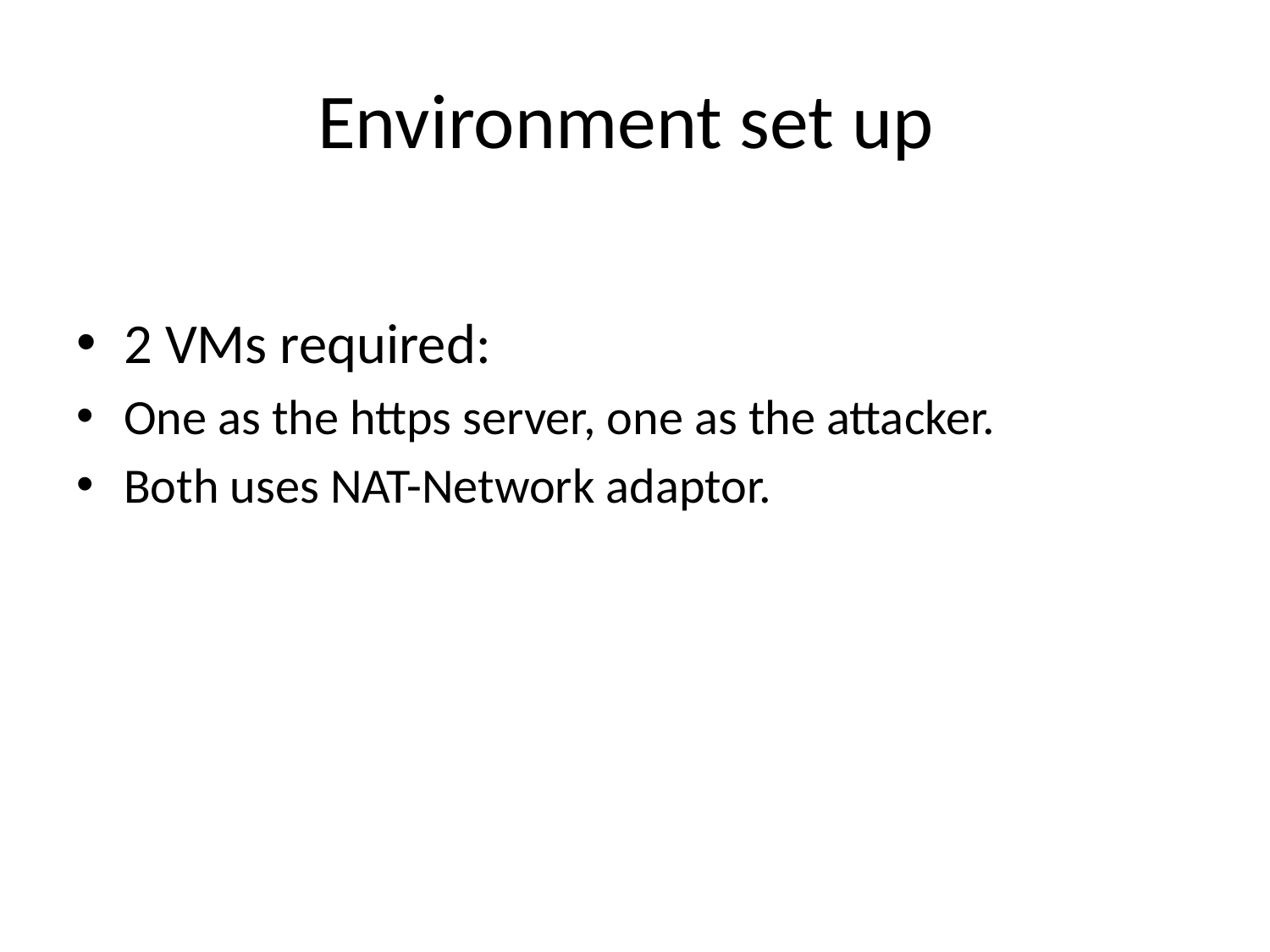

# Environment set up

2 VMs required:
One as the https server, one as the attacker.
Both uses NAT-Network adaptor.